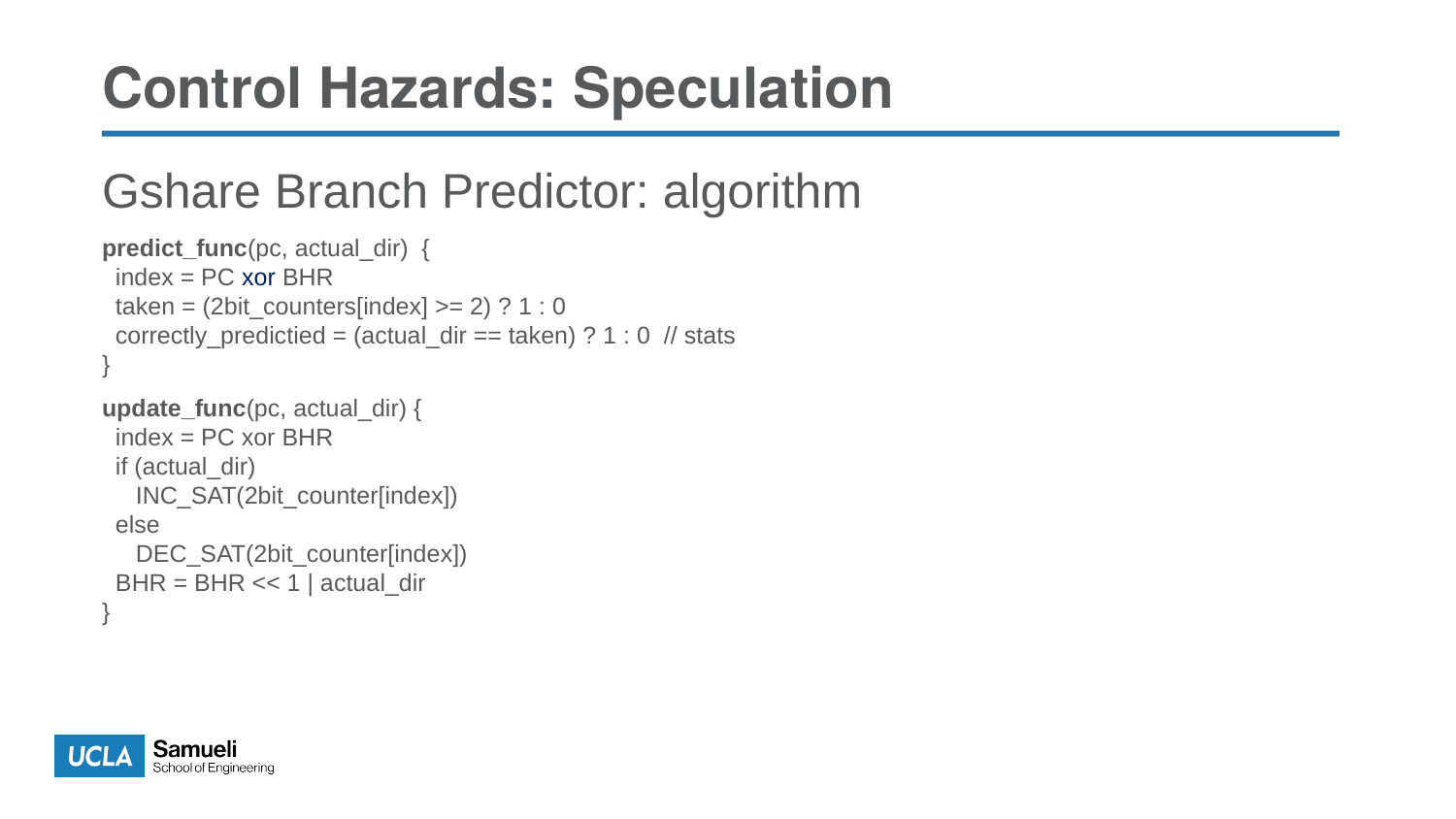

Control Hazards: Speculation
Gshare Branch Predictor: algorithm
predict_func(pc, actual_dir)  {
  index = PC xor BHR
  taken = (2bit_counters[index] >= 2) ? 1 : 0
  correctly_predictied = (actual_dir == taken) ? 1 : 0  // stats
}
update_func(pc, actual_dir) {
  index = PC xor BHR
  if (actual_dir)
     INC_SAT(2bit_counter[index])
  else
     DEC_SAT(2bit_counter[index])
  BHR = BHR << 1 | actual_dir
}